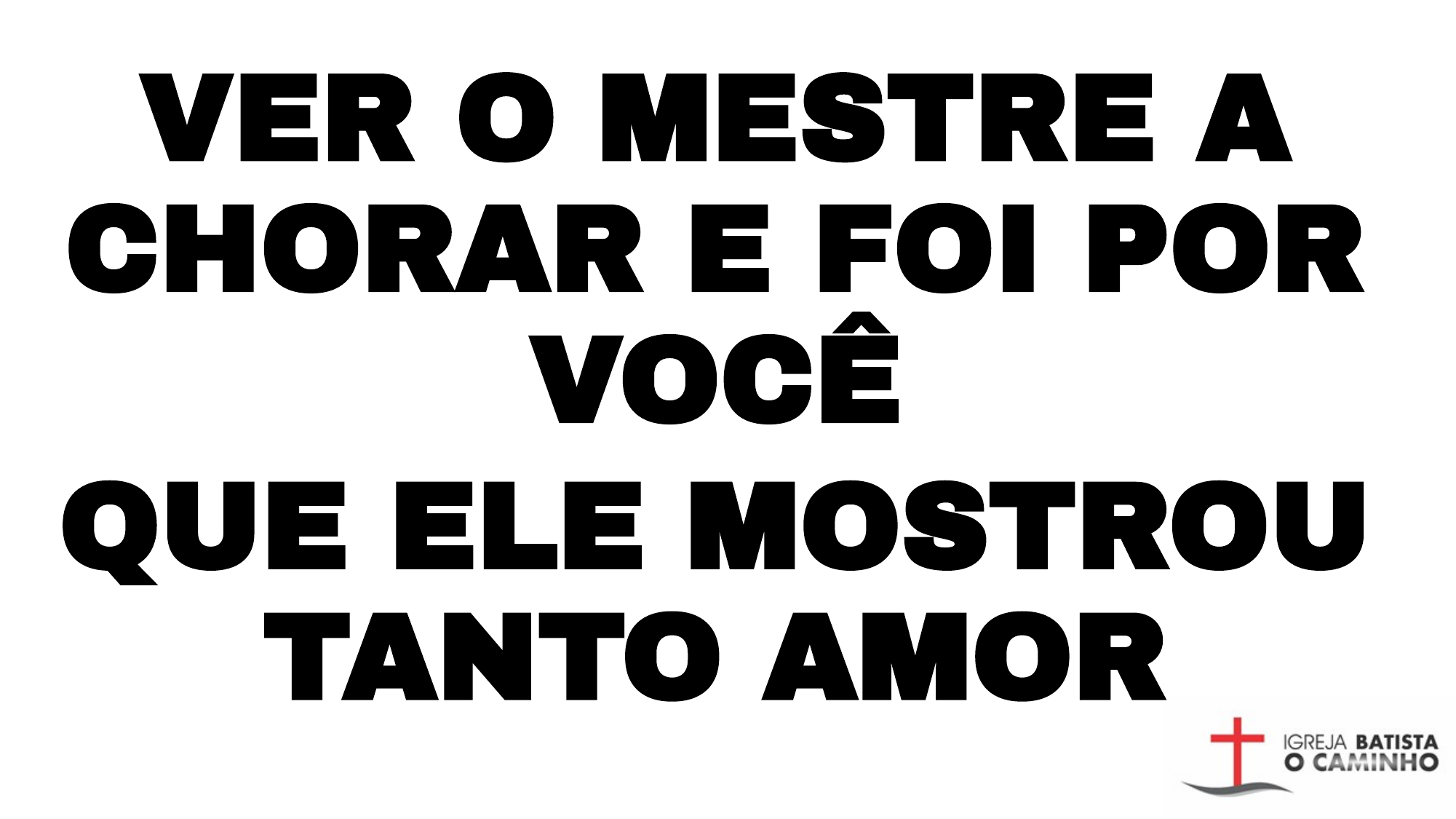

VER O MESTRE A CHORAR E FOI POR VOCÊ
QUE ELE MOSTROU TANTO AMOR